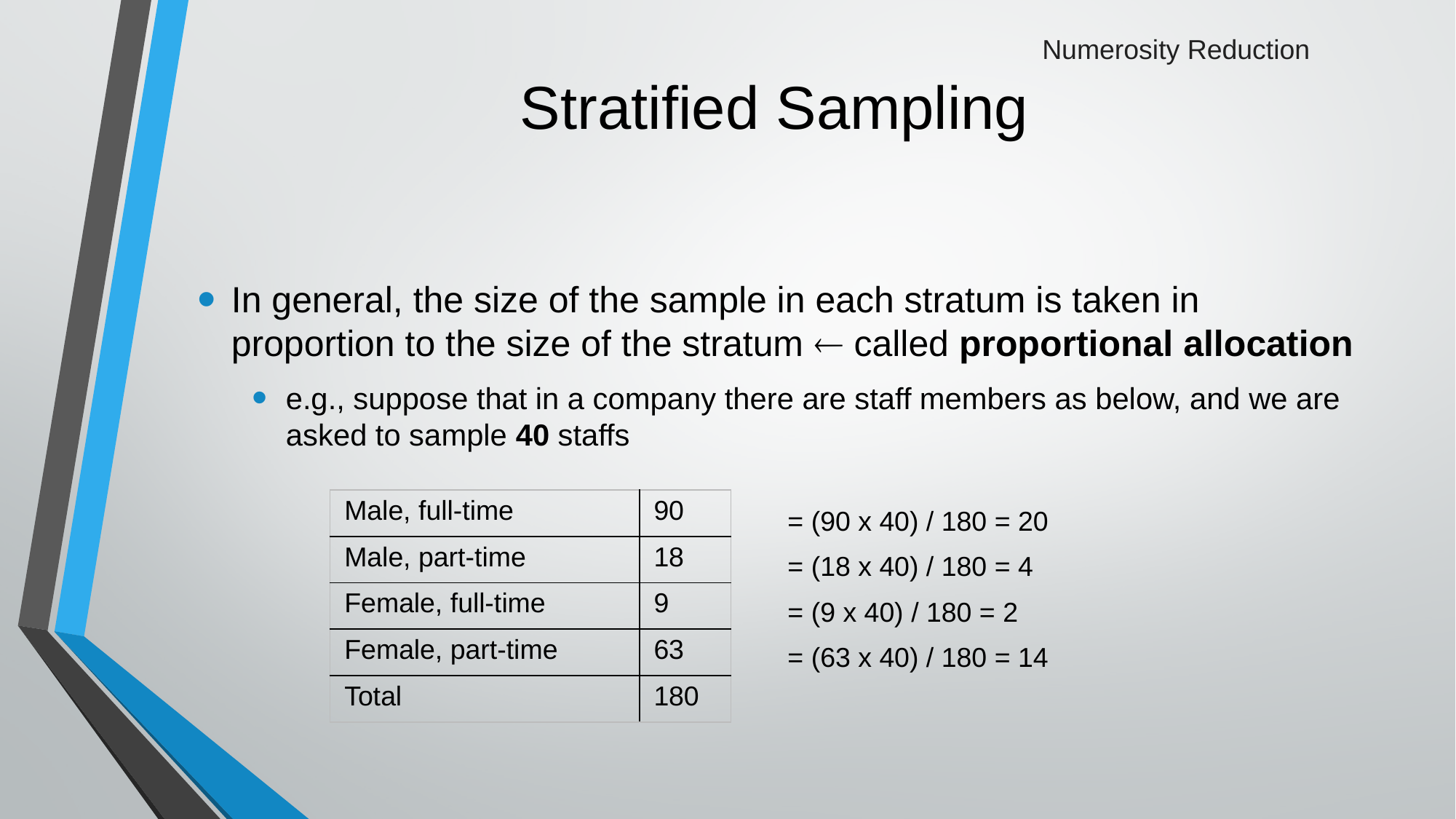

# Stratified Sampling
Numerosity Reduction
In general, the size of the sample in each stratum is taken in proportion to the size of the stratum ← called proportional allocation
e.g., suppose that in a company there are staff members as below, and we are asked to sample 40 staffs
= (90 x 40) / 180 = 20
= (18 x 40) / 180 = 4
= (9 x 40) / 180 = 2
= (63 x 40) / 180 = 14
| Male, full-time | 90 |
| --- | --- |
| Male, part-time | 18 |
| Female, full-time | 9 |
| Female, part-time | 63 |
| Total | 180 |